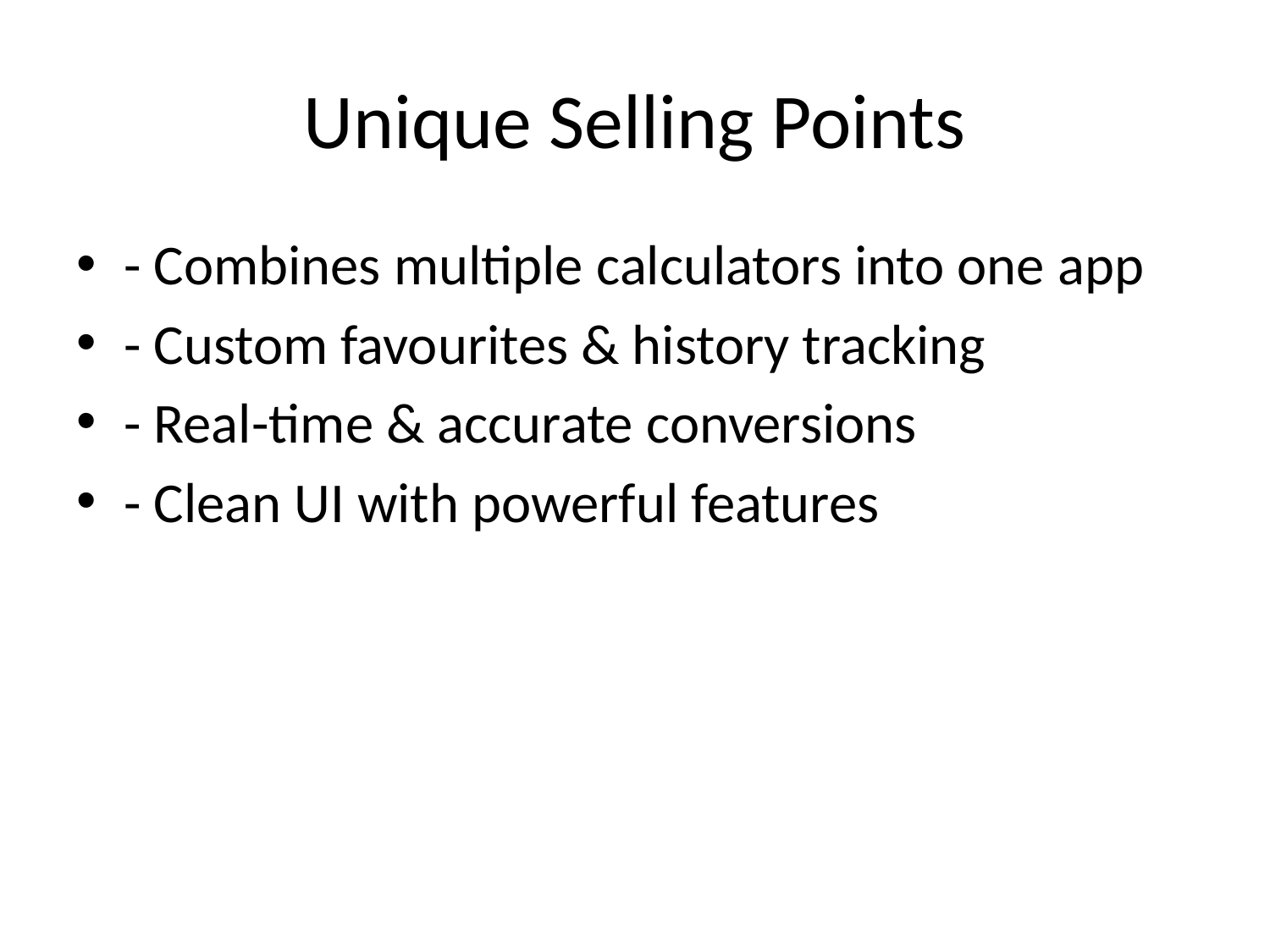

# Unique Selling Points
- Combines multiple calculators into one app
- Custom favourites & history tracking
- Real-time & accurate conversions
- Clean UI with powerful features